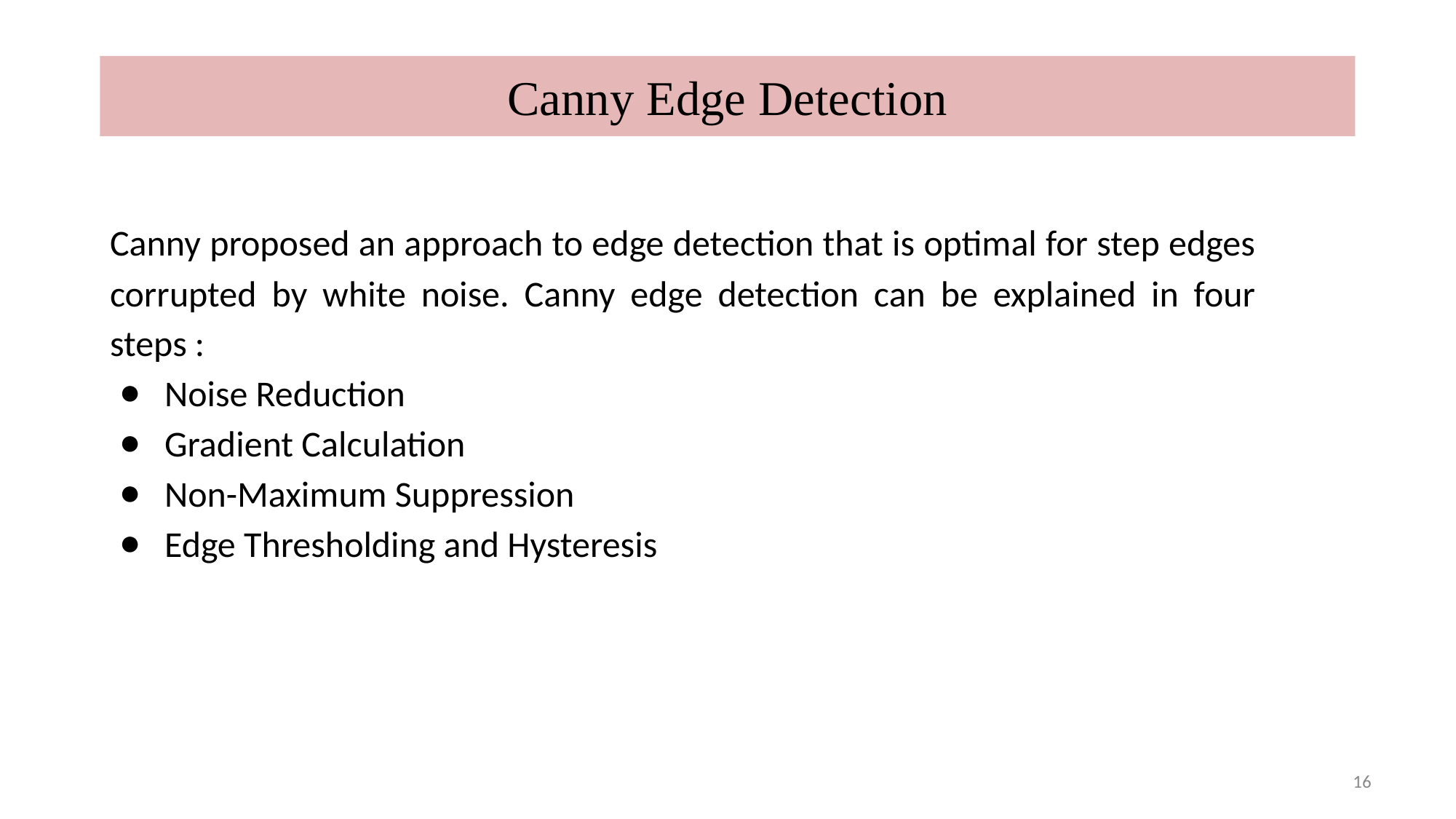

# Canny Edge Detection
Canny proposed an approach to edge detection that is optimal for step edges corrupted by white noise. Canny edge detection can be explained in four steps :
Noise Reduction
Gradient Calculation
Non-Maximum Suppression
Edge Thresholding and Hysteresis
16